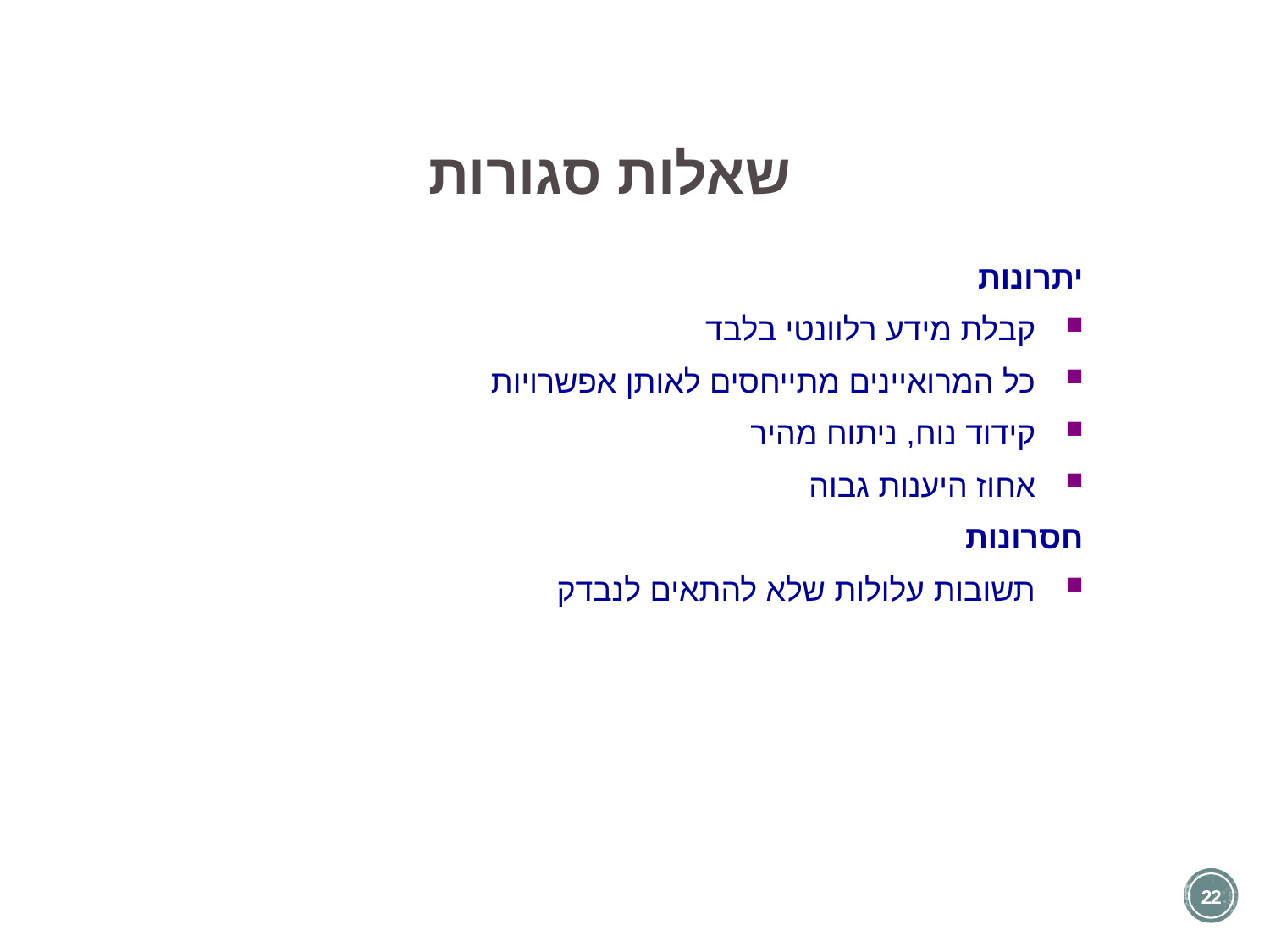

שאלות סגורות
יתרונות
קבלת מידע רלוונטי בלבד
כל המרואיינים מתייחסים לאותן אפשרויות
קידוד נוח, ניתוח מהיר
אחוז היענות גבוה
חסרונות
תשובות עלולות שלא להתאים לנבדק

22